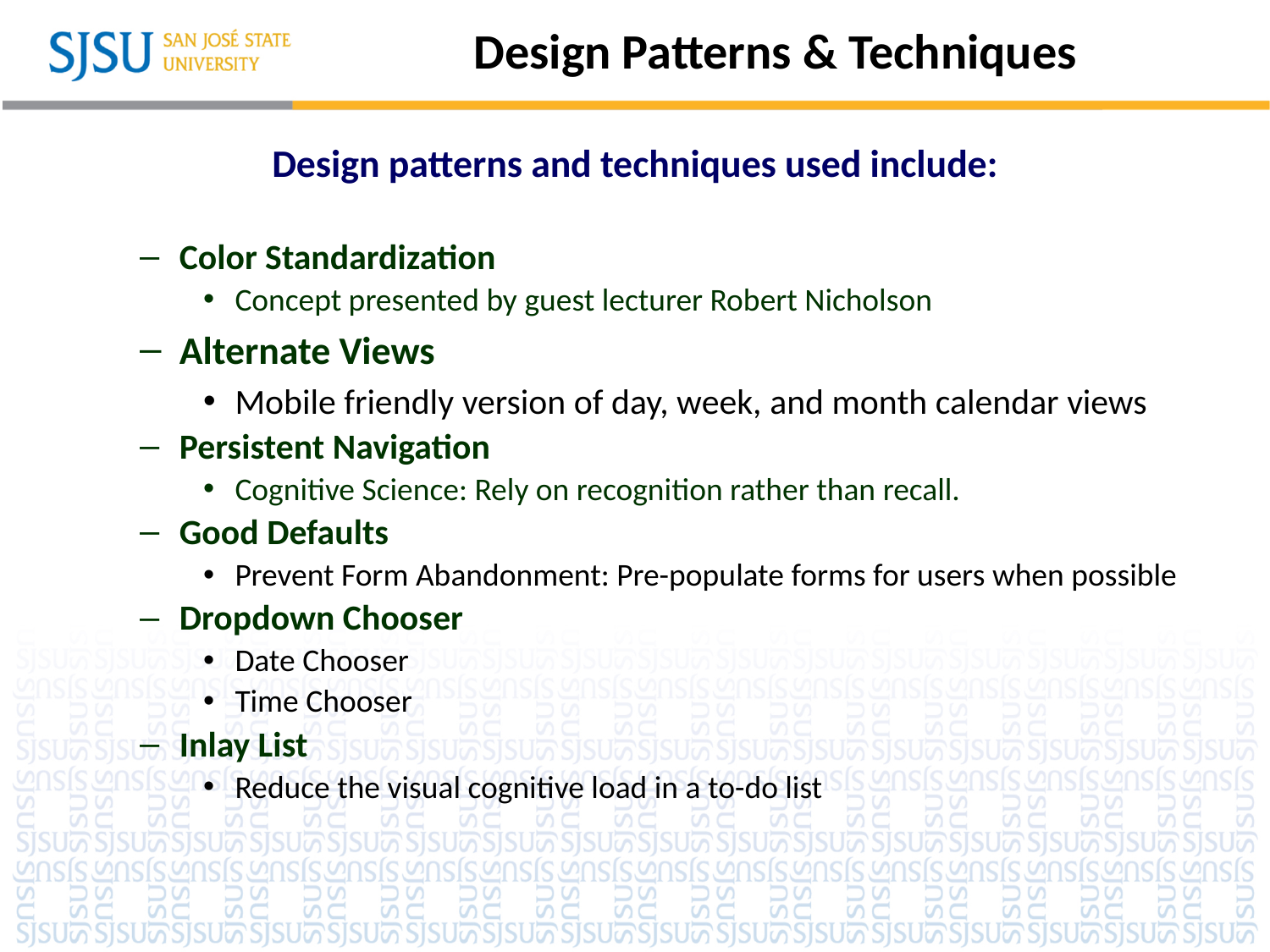

# Design Patterns & Techniques
Design patterns and techniques used include:
Color Standardization
Concept presented by guest lecturer Robert Nicholson
Alternate Views
Mobile friendly version of day, week, and month calendar views
Persistent Navigation
Cognitive Science: Rely on recognition rather than recall.
Good Defaults
Prevent Form Abandonment: Pre-populate forms for users when possible
Dropdown Chooser
Date Chooser
Time Chooser
Inlay List
Reduce the visual cognitive load in a to-do list